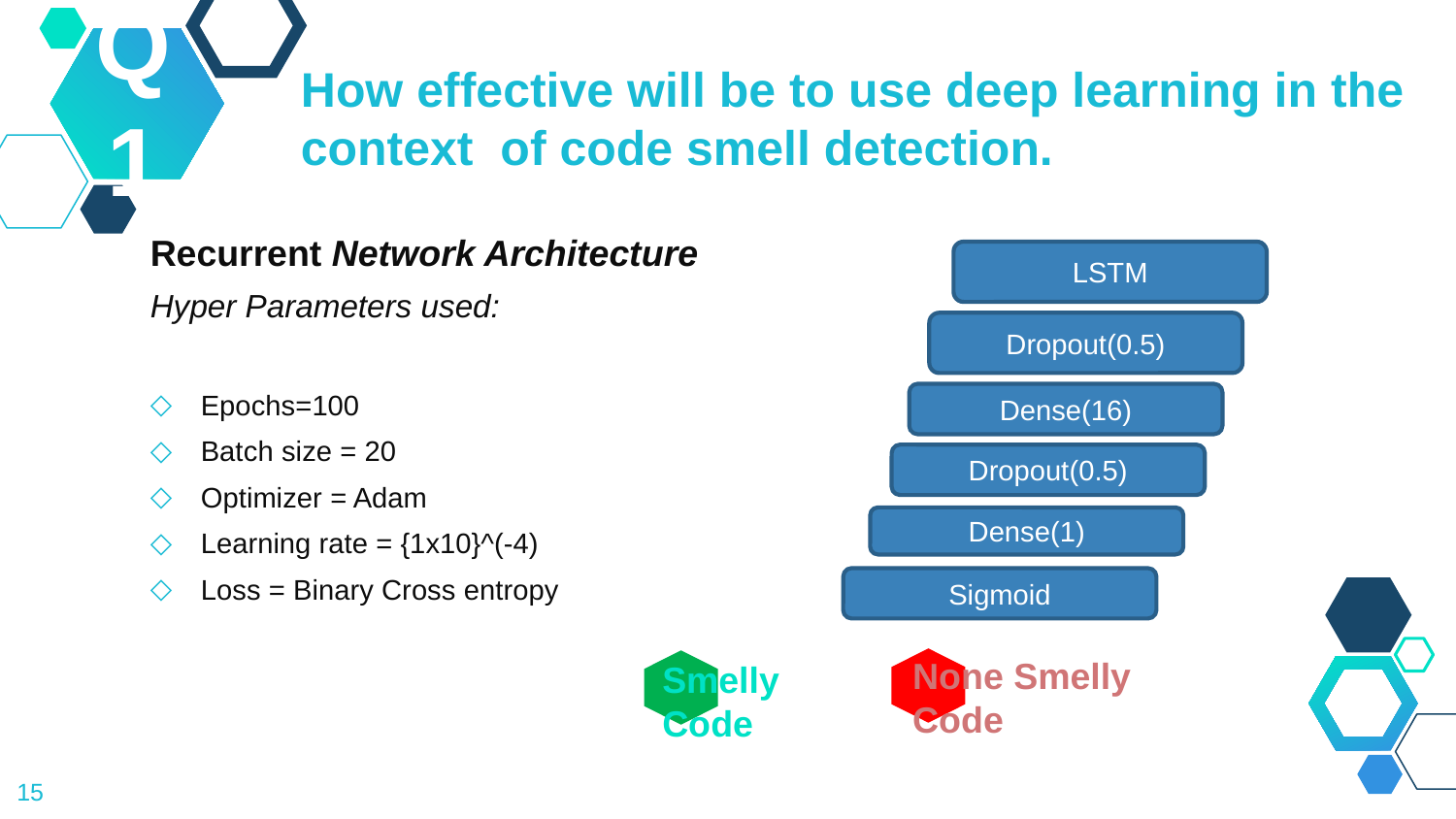

Q1
How effective will be to use deep learning in the context  of code smell detection.
Recurrent Network Architecture
Hyper Parameters used:

Epochs=100
Batch size = 20
Optimizer = Adam
Learning rate = {1x10}^(-4)
Loss = Binary Cross entropy

LSTM

Dropout(0.5)

Dense(16)
Dropout(0.5)
Dense(1)
Sigmoid
None Smelly Code

Smelly Code

15